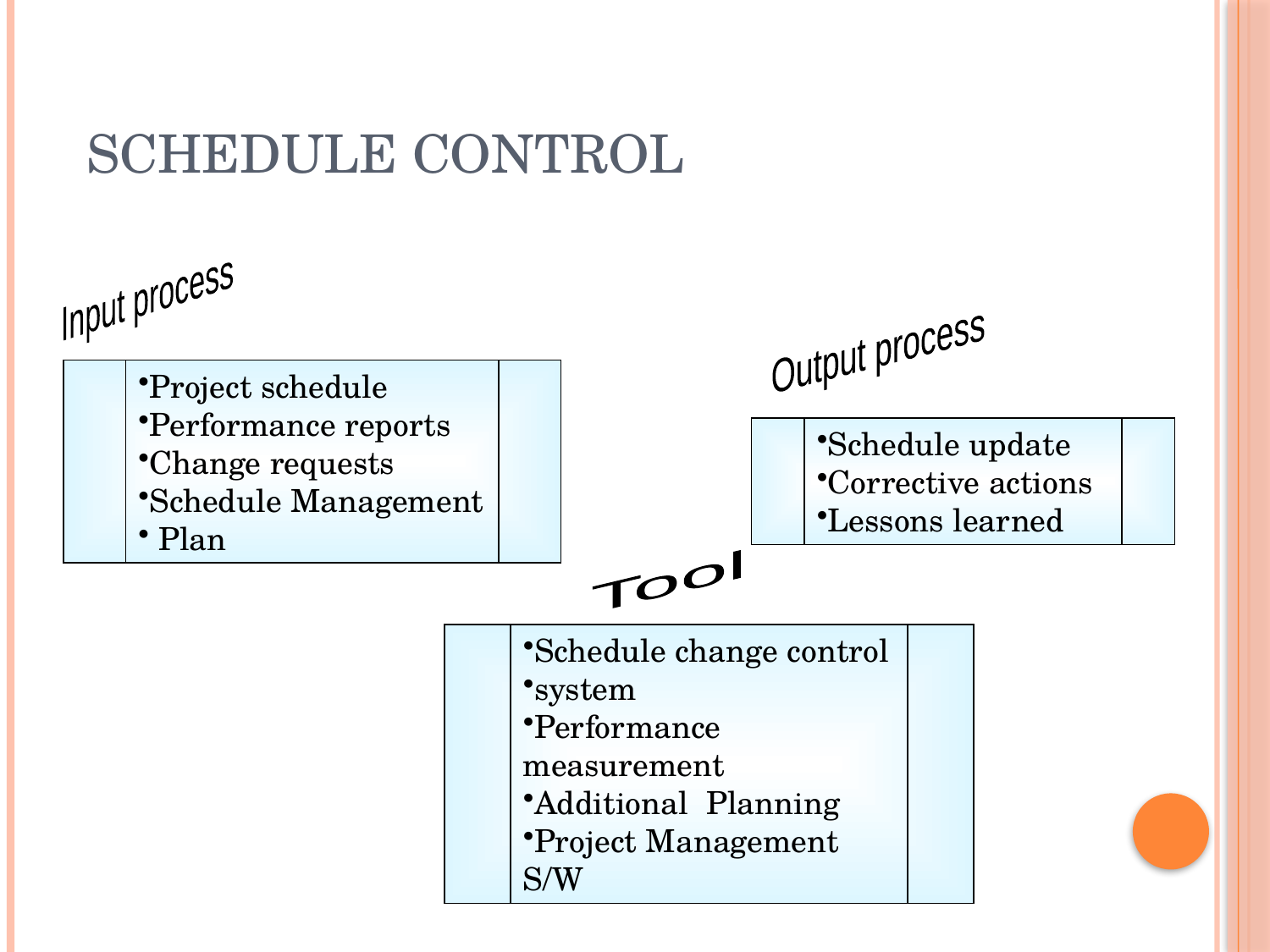

# Schedule Control
Input process
Output process
Project schedule
Performance reports
Change requests
Schedule Management
 Plan
Schedule update
Corrective actions
Lessons learned
Tool
Schedule change control
system
Performance measurement
Additional  Planning
Project Management S/W